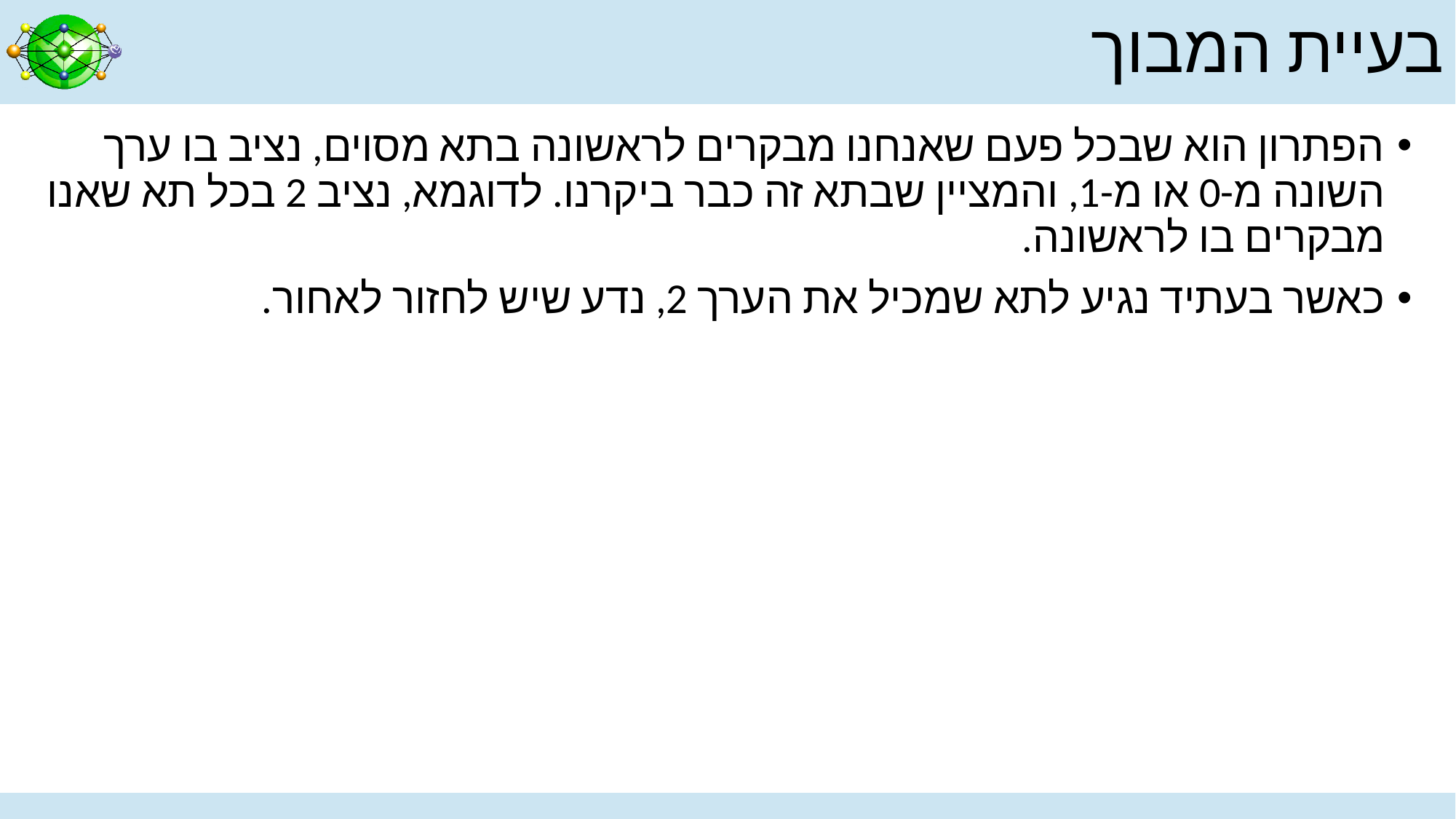

# בעיית המבוך

הפתרון הוא שבכל פעם שאנחנו מבקרים לראשונה בתא מסוים, נציב בו ערך השונה מ-0 או מ-1, והמציין שבתא זה כבר ביקרנו. לדוגמא, נציב 2 בכל תא שאנו מבקרים בו לראשונה.
כאשר בעתיד נגיע לתא שמכיל את הערך 2, נדע שיש לחזור לאחור.